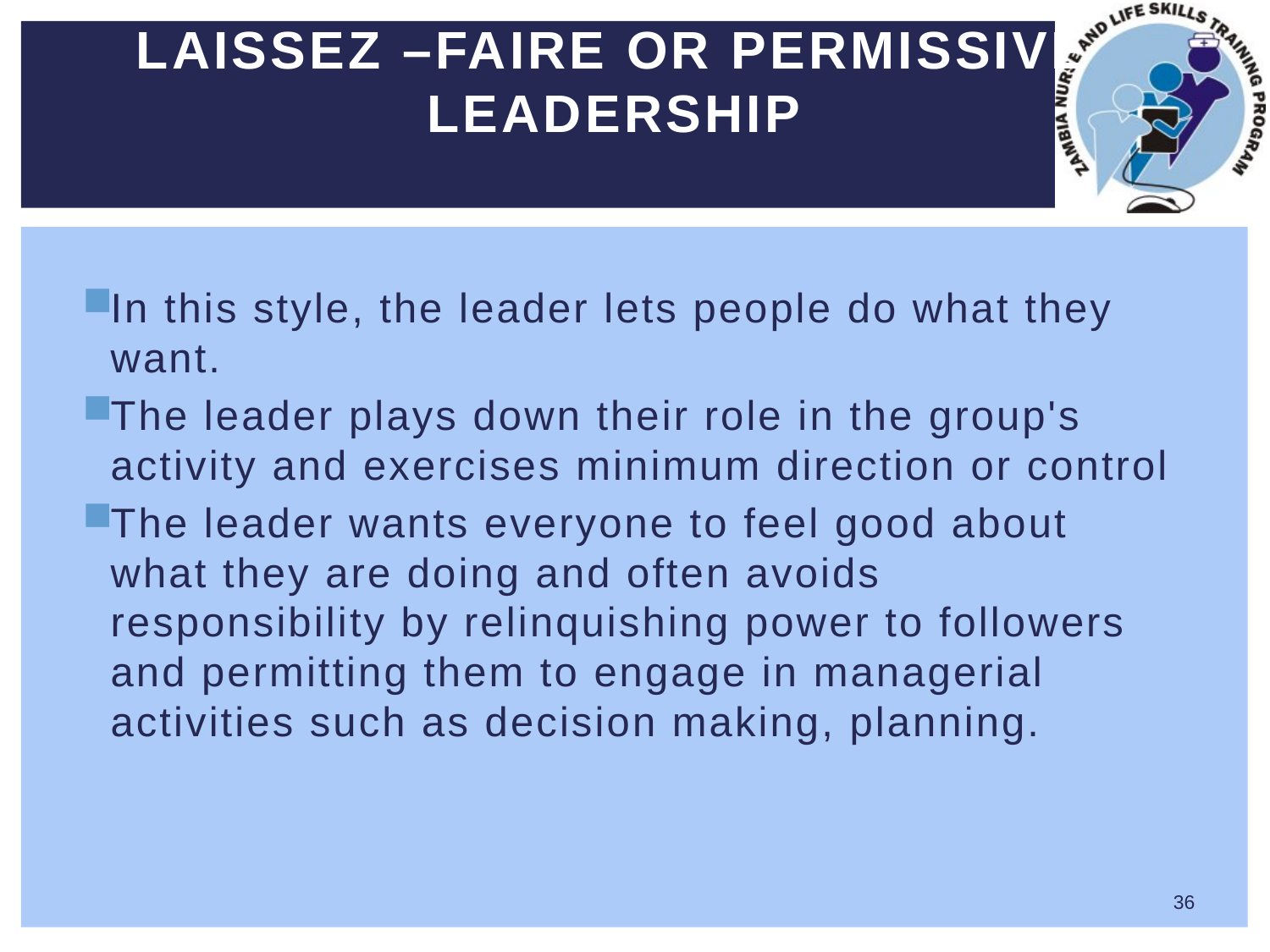

# Laissez –faire or permissive leadership
In this style, the leader lets people do what they want.
The leader plays down their role in the group's activity and exercises minimum direction or control
The leader wants everyone to feel good about what they are doing and often avoids responsibility by relinquishing power to followers and permitting them to engage in managerial activities such as decision making, planning.
36